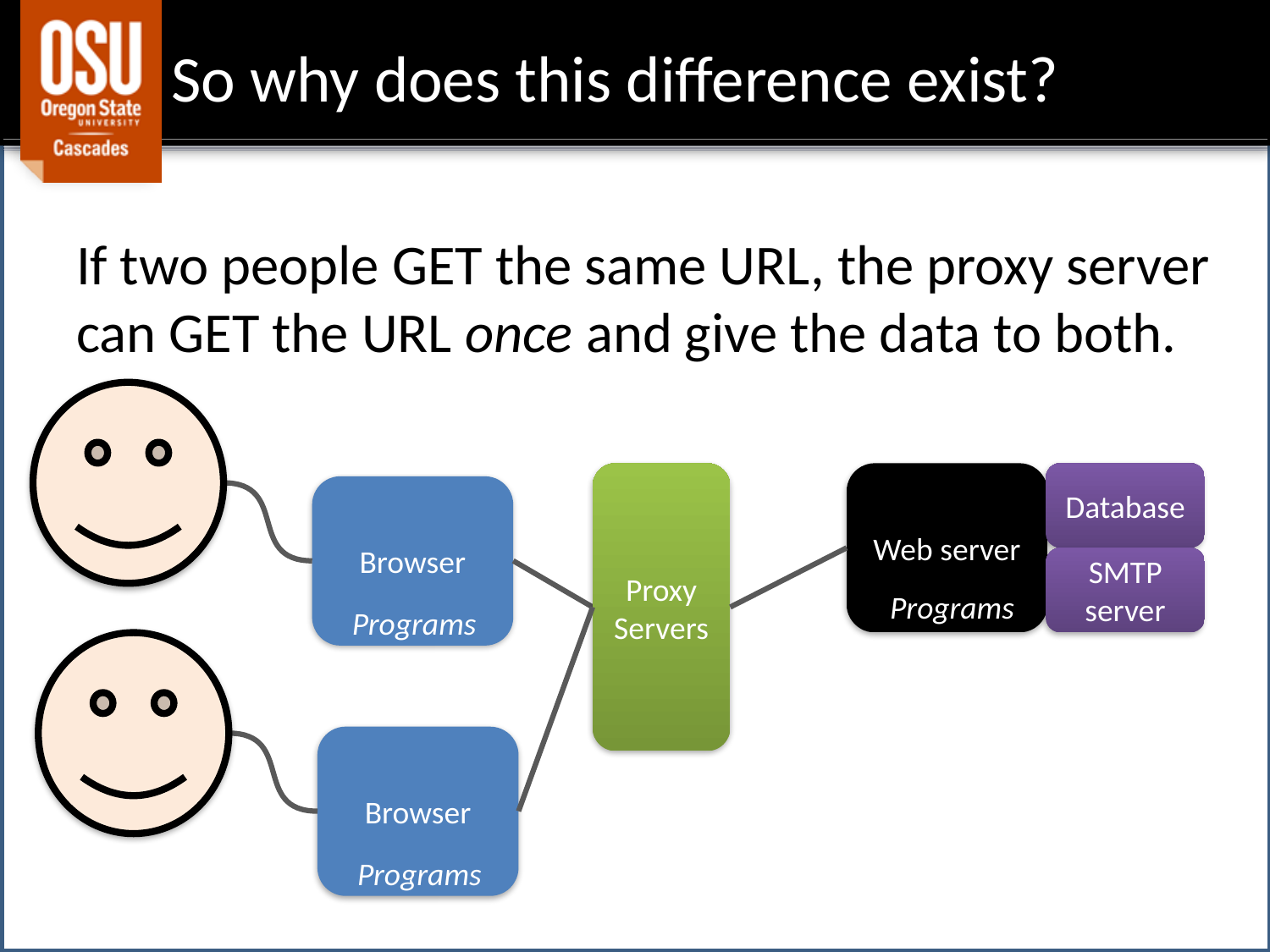

# So why does this difference exist?
If two people GET the same URL, the proxy server can GET the URL once and give the data to both.

Web server
Database
SMTP server
Programs
Proxy
Servers
Browser
Programs

Browser
Programs